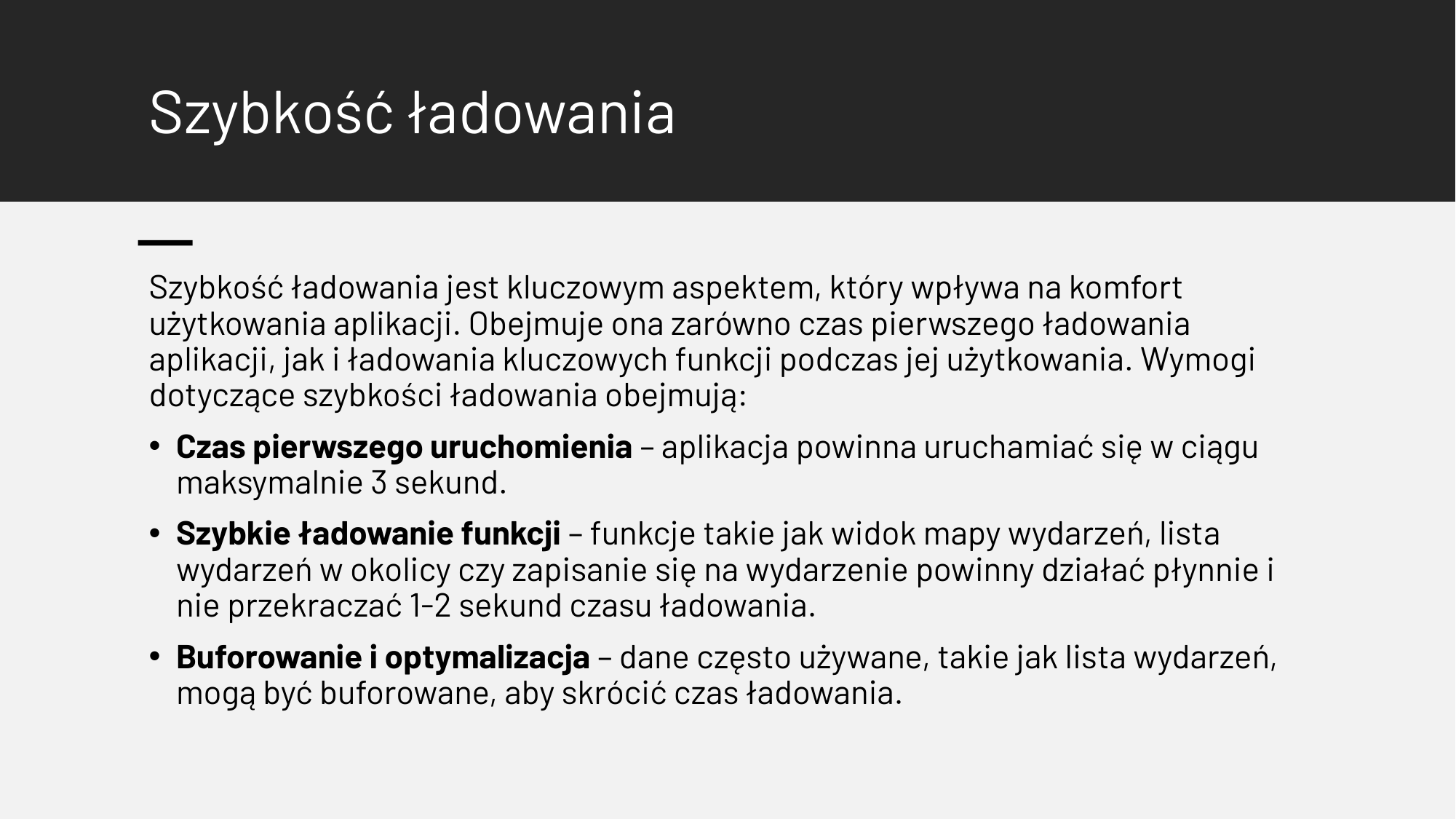

# Szybkość ładowania

Szybkość ładowania jest kluczowym aspektem, który wpływa na komfort użytkowania aplikacji. Obejmuje ona zarówno czas pierwszego ładowania aplikacji, jak i ładowania kluczowych funkcji podczas jej użytkowania. Wymogi dotyczące szybkości ładowania obejmują:
Czas pierwszego uruchomienia – aplikacja powinna uruchamiać się w ciągu maksymalnie 3 sekund.
Szybkie ładowanie funkcji – funkcje takie jak widok mapy wydarzeń, lista wydarzeń w okolicy czy zapisanie się na wydarzenie powinny działać płynnie i nie przekraczać 1-2 sekund czasu ładowania.
Buforowanie i optymalizacja – dane często używane, takie jak lista wydarzeń, mogą być buforowane, aby skrócić czas ładowania.